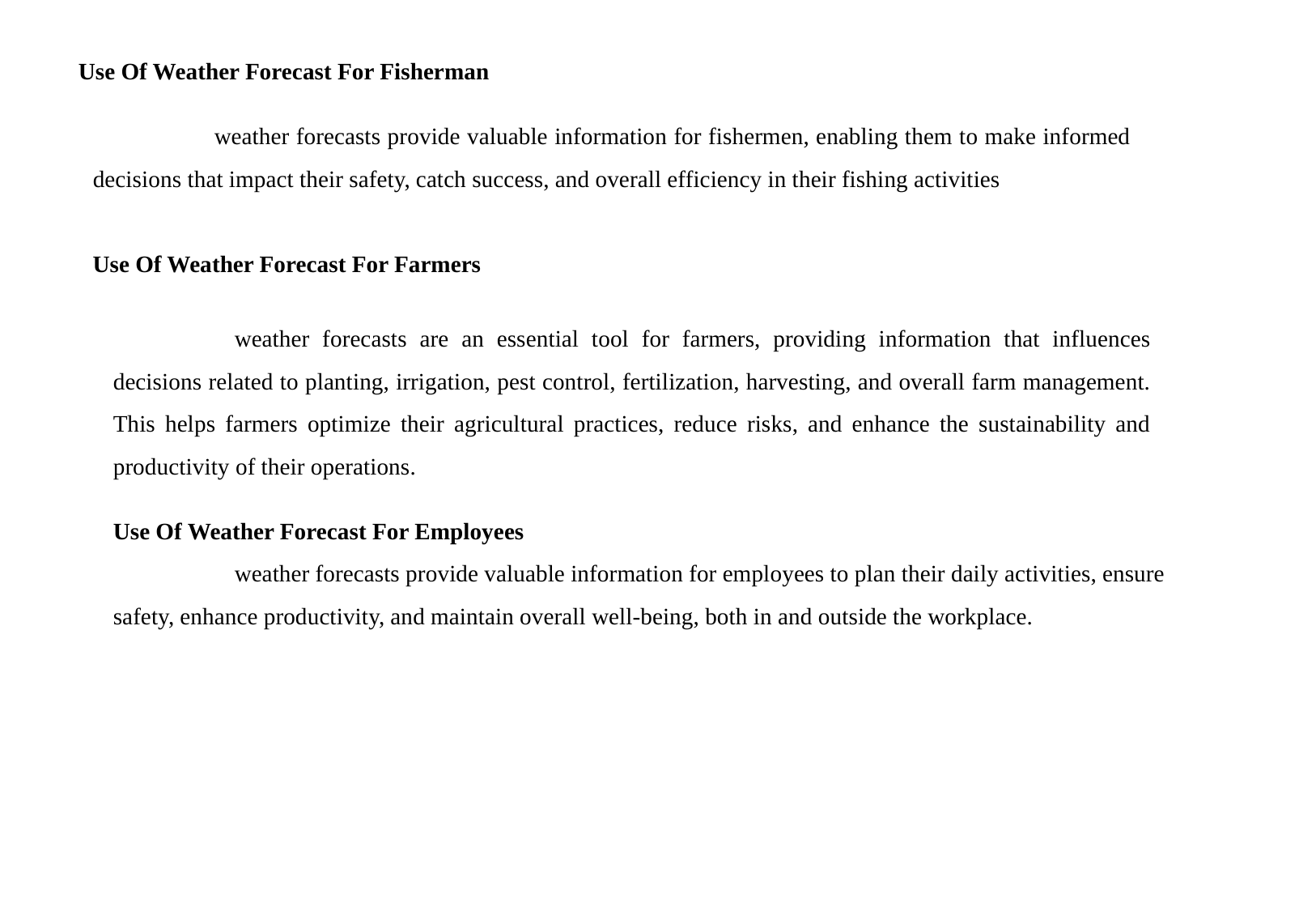

Use Of Weather Forecast For Fisherman

	weather forecasts provide valuable information for fishermen, enabling them to make informed decisions that impact their safety, catch success, and overall efficiency in their fishing activities
Use Of Weather Forecast For Farmers
	weather forecasts are an essential tool for farmers, providing information that influences decisions related to planting, irrigation, pest control, fertilization, harvesting, and overall farm management. This helps farmers optimize their agricultural practices, reduce risks, and enhance the sustainability and productivity of their operations.
Use Of Weather Forecast For Employees
	weather forecasts provide valuable information for employees to plan their daily activities, ensure safety, enhance productivity, and maintain overall well-being, both in and outside the workplace.